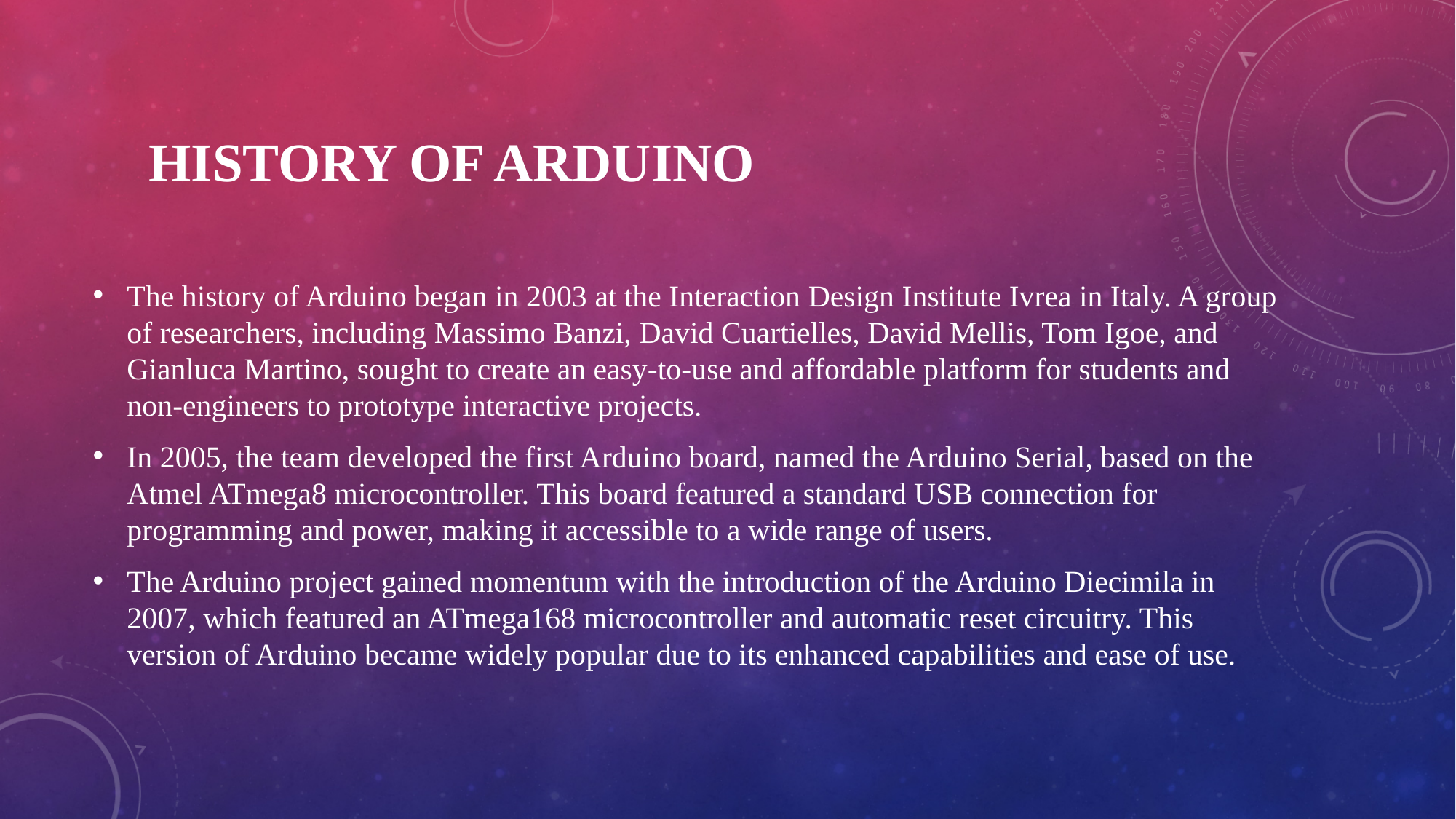

# History of Arduino
The history of Arduino began in 2003 at the Interaction Design Institute Ivrea in Italy. A group of researchers, including Massimo Banzi, David Cuartielles, David Mellis, Tom Igoe, and Gianluca Martino, sought to create an easy-to-use and affordable platform for students and non-engineers to prototype interactive projects.
In 2005, the team developed the first Arduino board, named the Arduino Serial, based on the Atmel ATmega8 microcontroller. This board featured a standard USB connection for programming and power, making it accessible to a wide range of users.
The Arduino project gained momentum with the introduction of the Arduino Diecimila in 2007, which featured an ATmega168 microcontroller and automatic reset circuitry. This version of Arduino became widely popular due to its enhanced capabilities and ease of use.